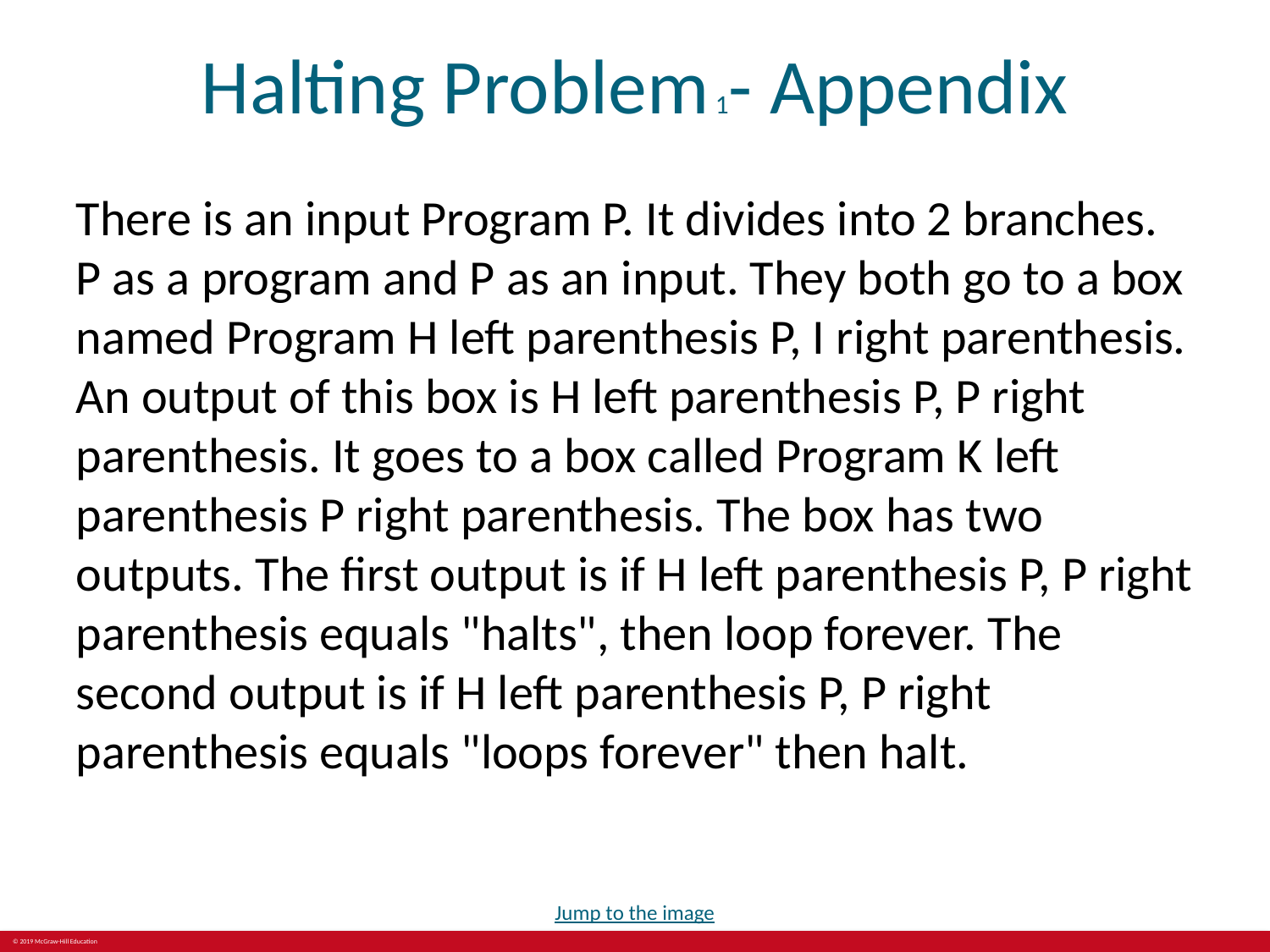

# Halting Problem 1- Appendix
There is an input Program P. It divides into 2 branches. P as a program and P as an input. They both go to a box named Program H left parenthesis P, I right parenthesis. An output of this box is H left parenthesis P, P right parenthesis. It goes to a box called Program K left parenthesis P right parenthesis. The box has two outputs. The first output is if H left parenthesis P, P right parenthesis equals "halts", then loop forever. The second output is if H left parenthesis P, P right parenthesis equals "loops forever" then halt.
Jump to the image